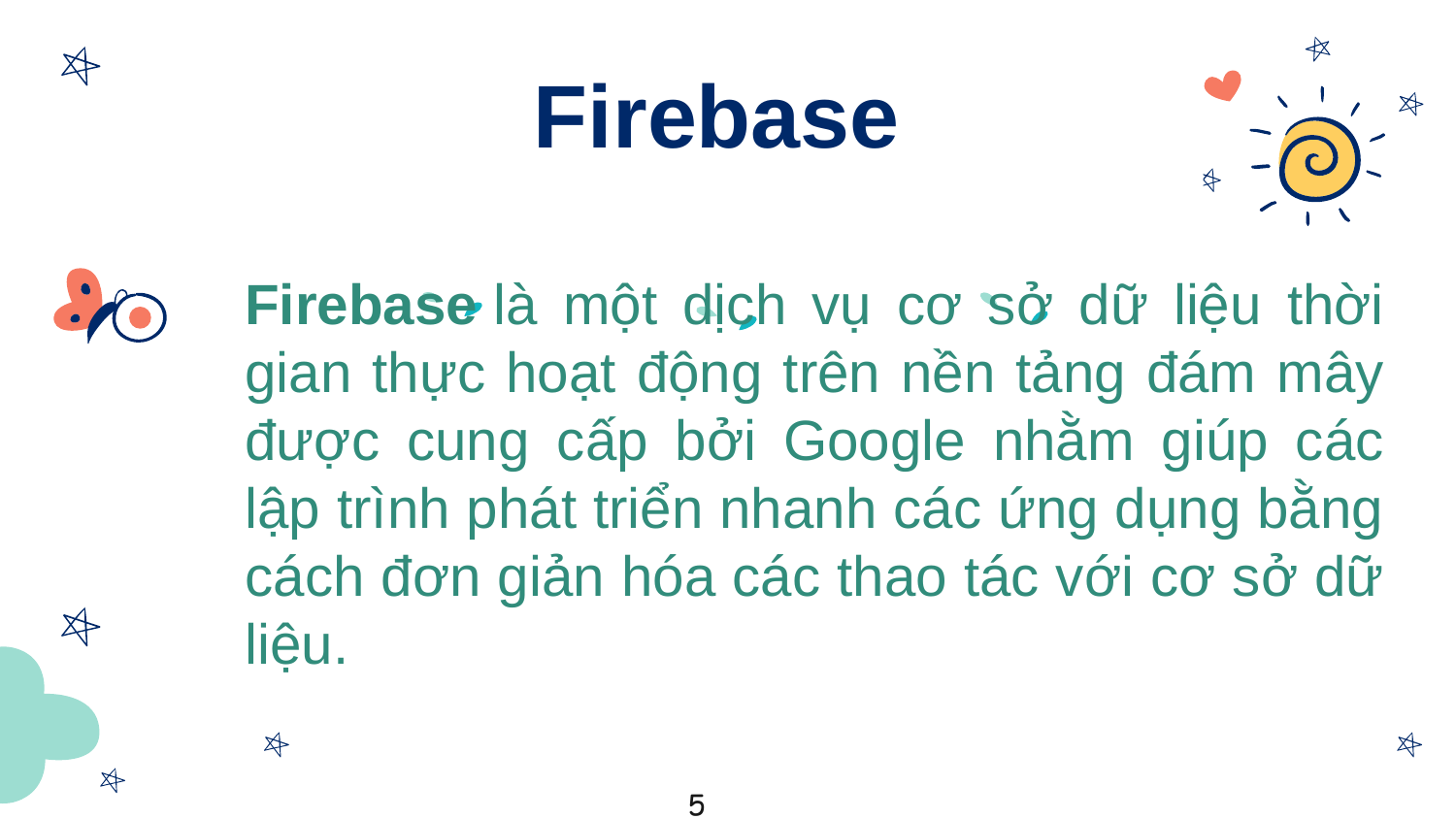

Firebase

Firebase là một dịch vụ cơ sở dữ liệu thời gian thực hoạt động trên nền tảng đám mây được cung cấp bởi Google nhằm giúp các lập trình phát triển nhanh các ứng dụng bằng cách đơn giản hóa các thao tác với cơ sở dữ liệu.

5